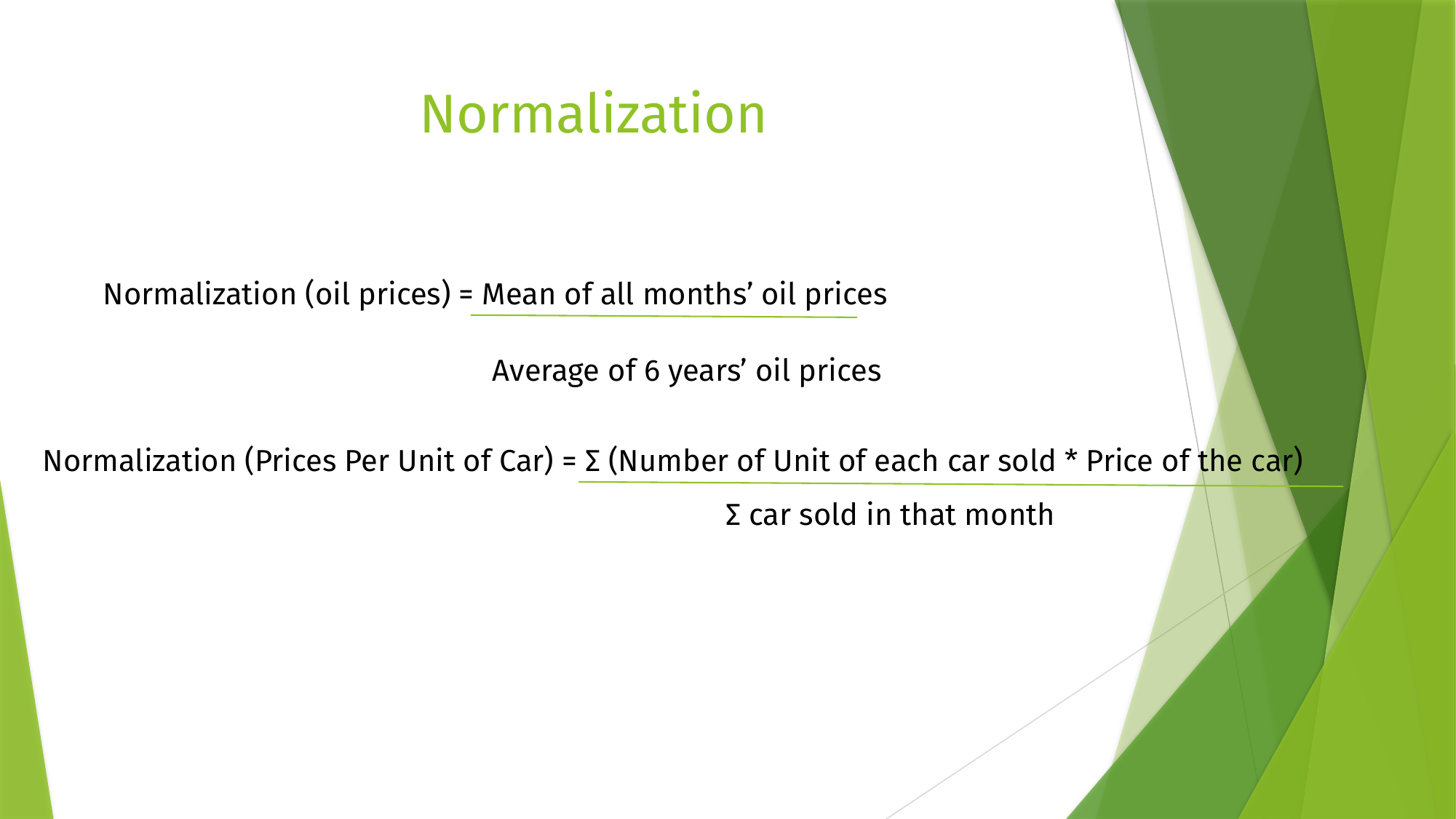

# Normalization
Normalization (oil prices) = Mean of all months’ oil prices
Average of 6 years’ oil prices
Normalization (Prices Per Unit of Car) = Σ (Number of Unit of each car sold * Price of the car)
Σ car sold in that month